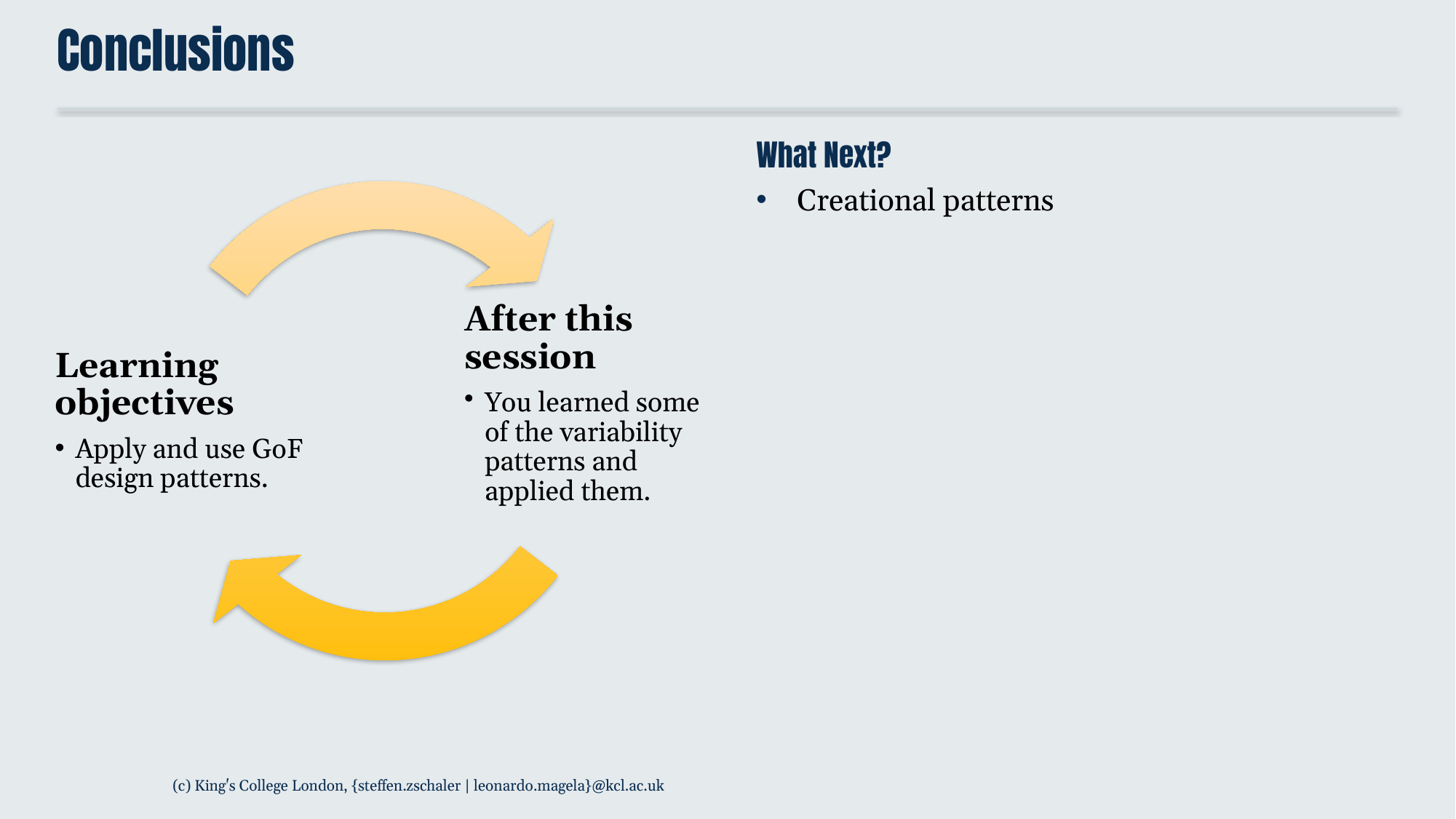

# Conclusions
What Next?
Creational patterns
After this session
You learned some of the variability patterns and applied them.

Learning objectives
Apply and use GoF design patterns.

(c) King's College London, {steffen.zschaler | leonardo.magela}@kcl.ac.uk